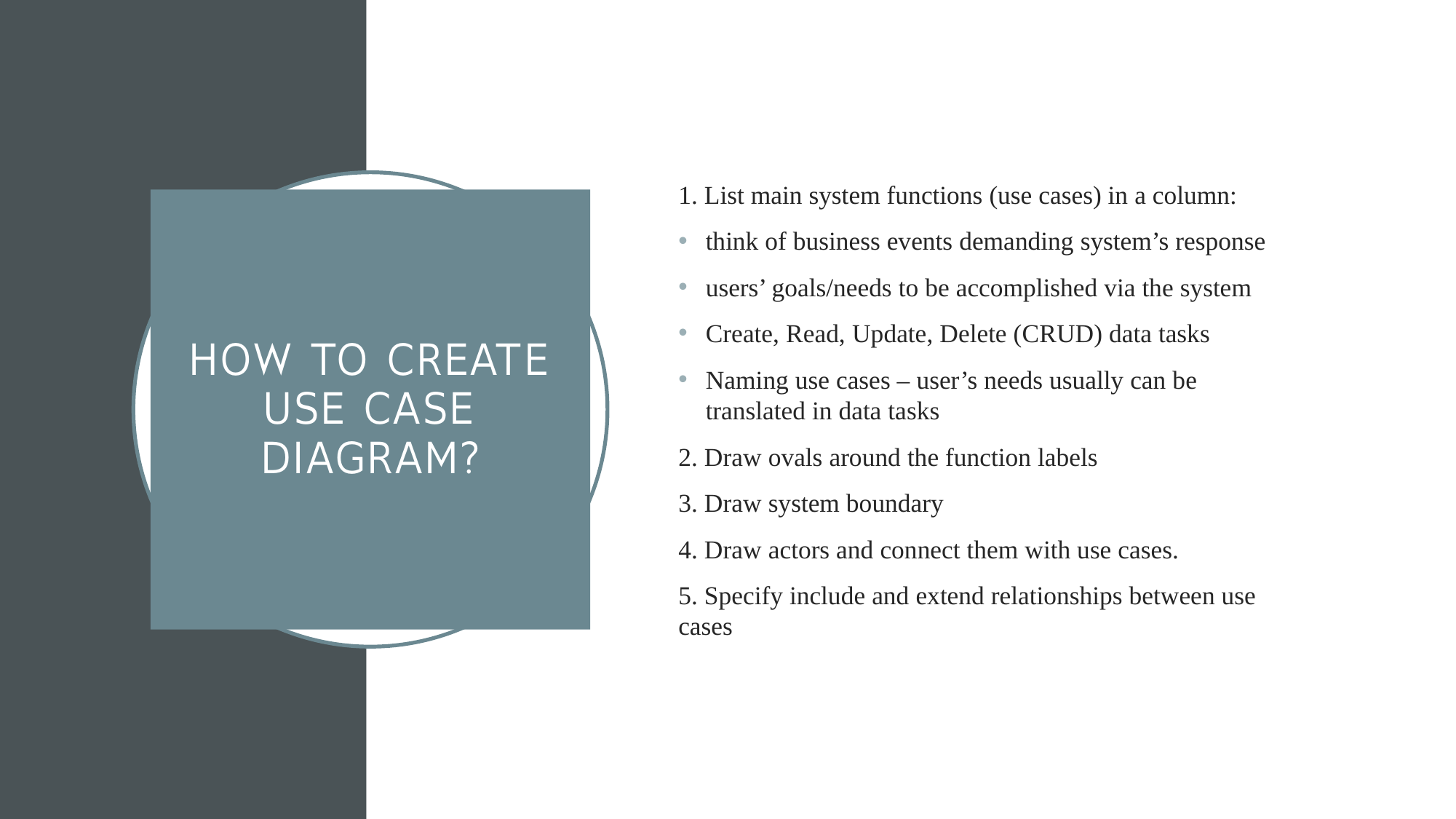

1. List main system functions (use cases) in a column:
think of business events demanding system’s response
users’ goals/needs to be accomplished via the system
Create, Read, Update, Delete (CRUD) data tasks
Naming use cases – user’s needs usually can be translated in data tasks
2. Draw ovals around the function labels
3. Draw system boundary
4. Draw actors and connect them with use cases.
5. Specify include and extend relationships between use cases

# How to create use case diagram?